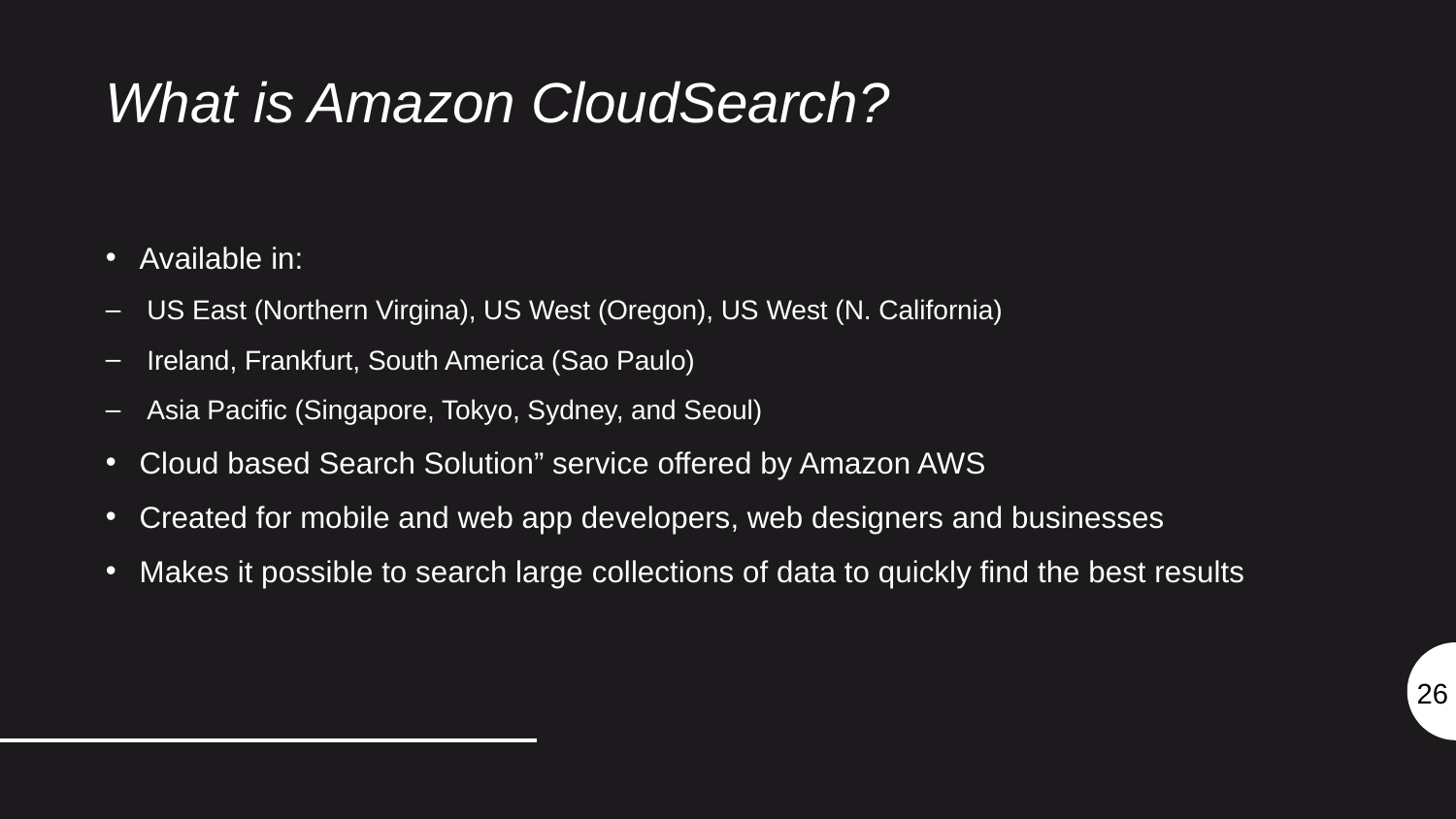

# What is Amazon CloudSearch?
Available in:
 US East (Northern Virgina), US West (Oregon), US West (N. California)
 Ireland, Frankfurt, South America (Sao Paulo)
 Asia Pacific (Singapore, Tokyo, Sydney, and Seoul)
Cloud based Search Solution” service offered by Amazon AWS
Created for mobile and web app developers, web designers and businesses
Makes it possible to search large collections of data to quickly find the best results

26